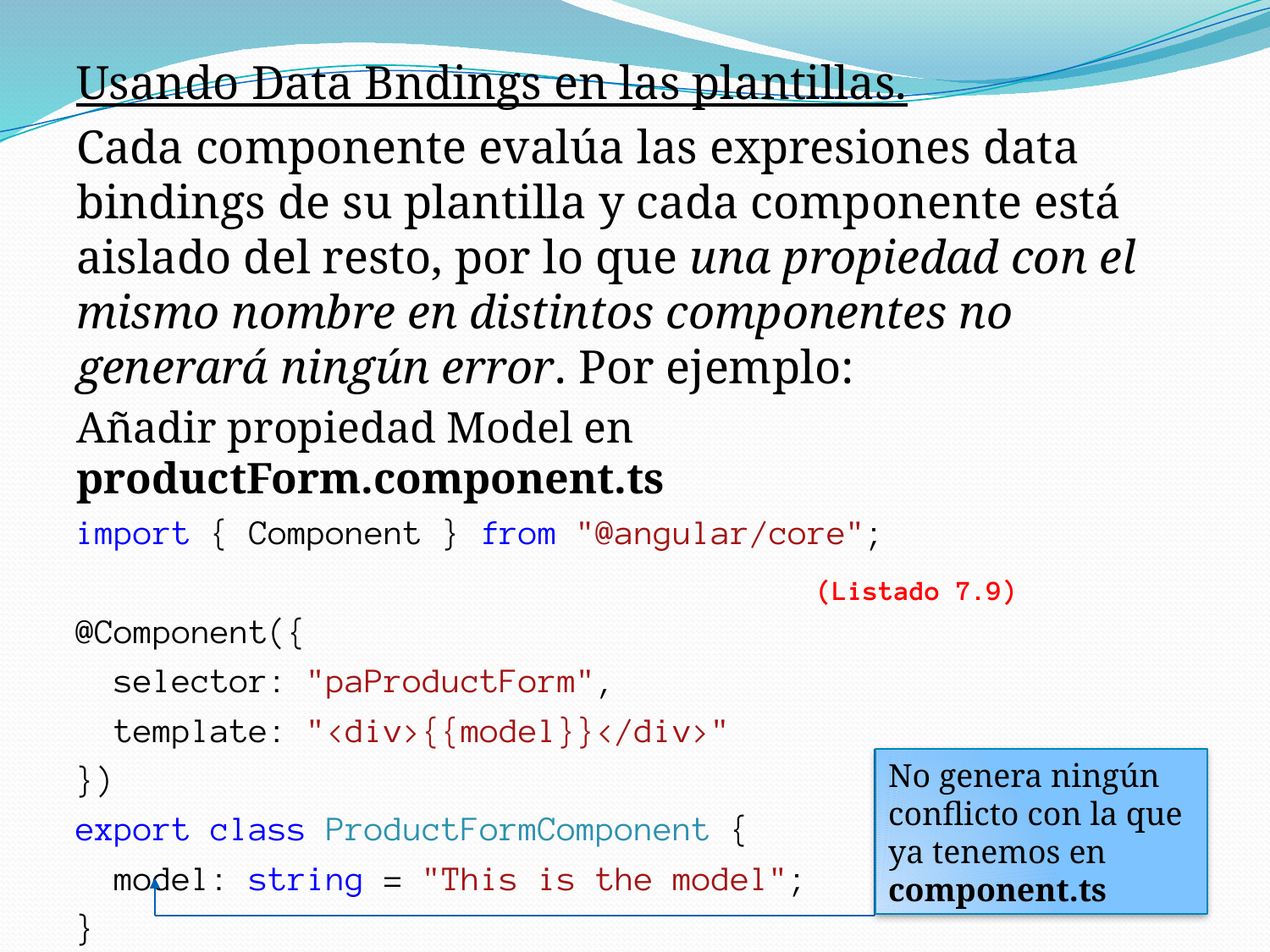

Usando Data Bndings en las plantillas.
Cada componente evalúa las expresiones data bindings de su plantilla y cada componente está aislado del resto, por lo que una propiedad con el mismo nombre en distintos componentes no generará ningún error. Por ejemplo:
Añadir propiedad Model en productForm.component.ts
import { Component } from "@angular/core";

@Component({
  selector: "paProductForm",
  template: "<div>{{model}}</div>"
})
export class ProductFormComponent {
  model: string = "This is the model";
}
(Listado 7.9)
No genera ningún conflicto con la que ya tenemos en component.ts